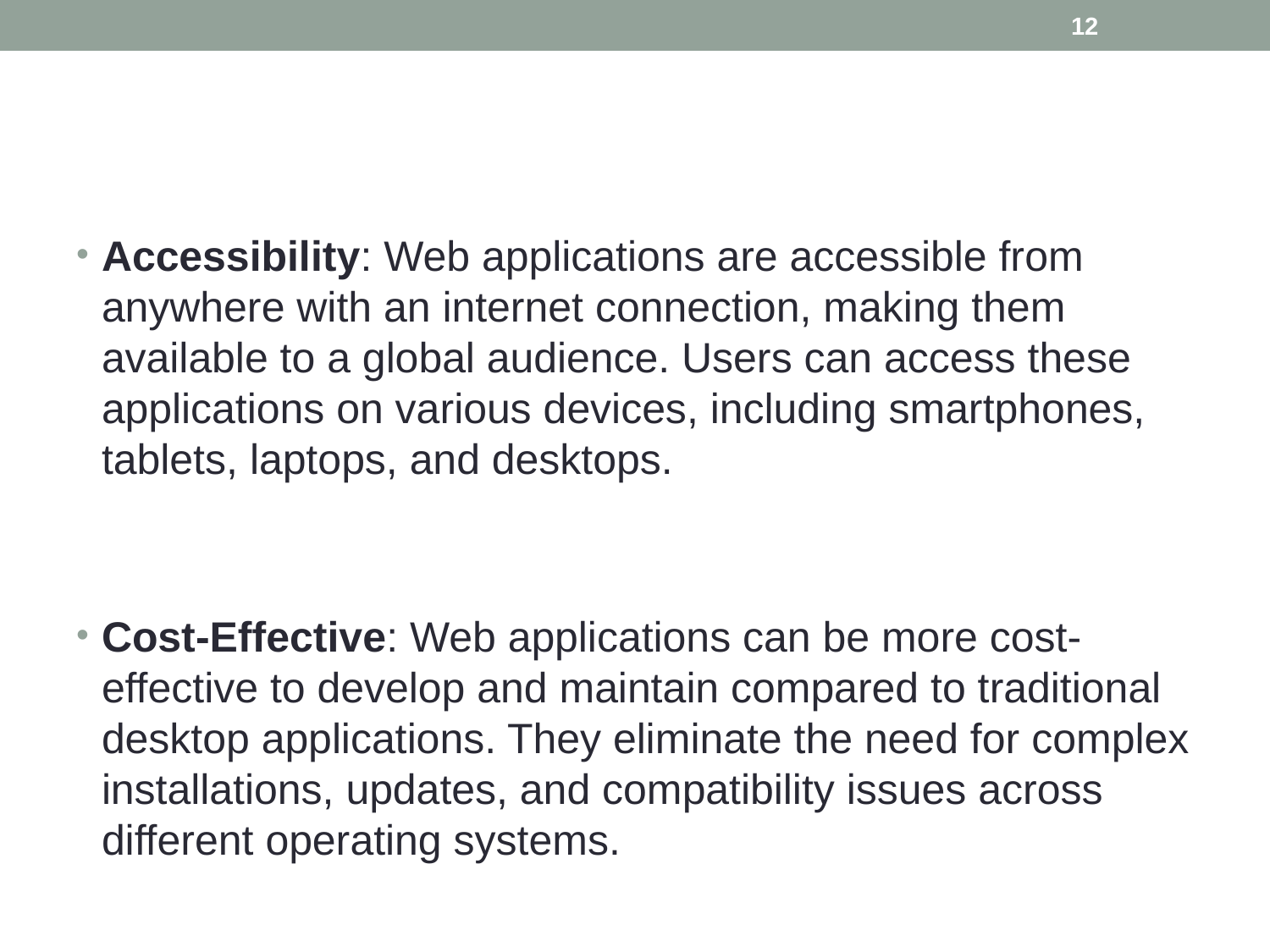

12
#
Accessibility: Web applications are accessible from anywhere with an internet connection, making them available to a global audience. Users can access these applications on various devices, including smartphones, tablets, laptops, and desktops.

Cost-Effective: Web applications can be more cost-effective to develop and maintain compared to traditional desktop applications. They eliminate the need for complex installations, updates, and compatibility issues across different operating systems.